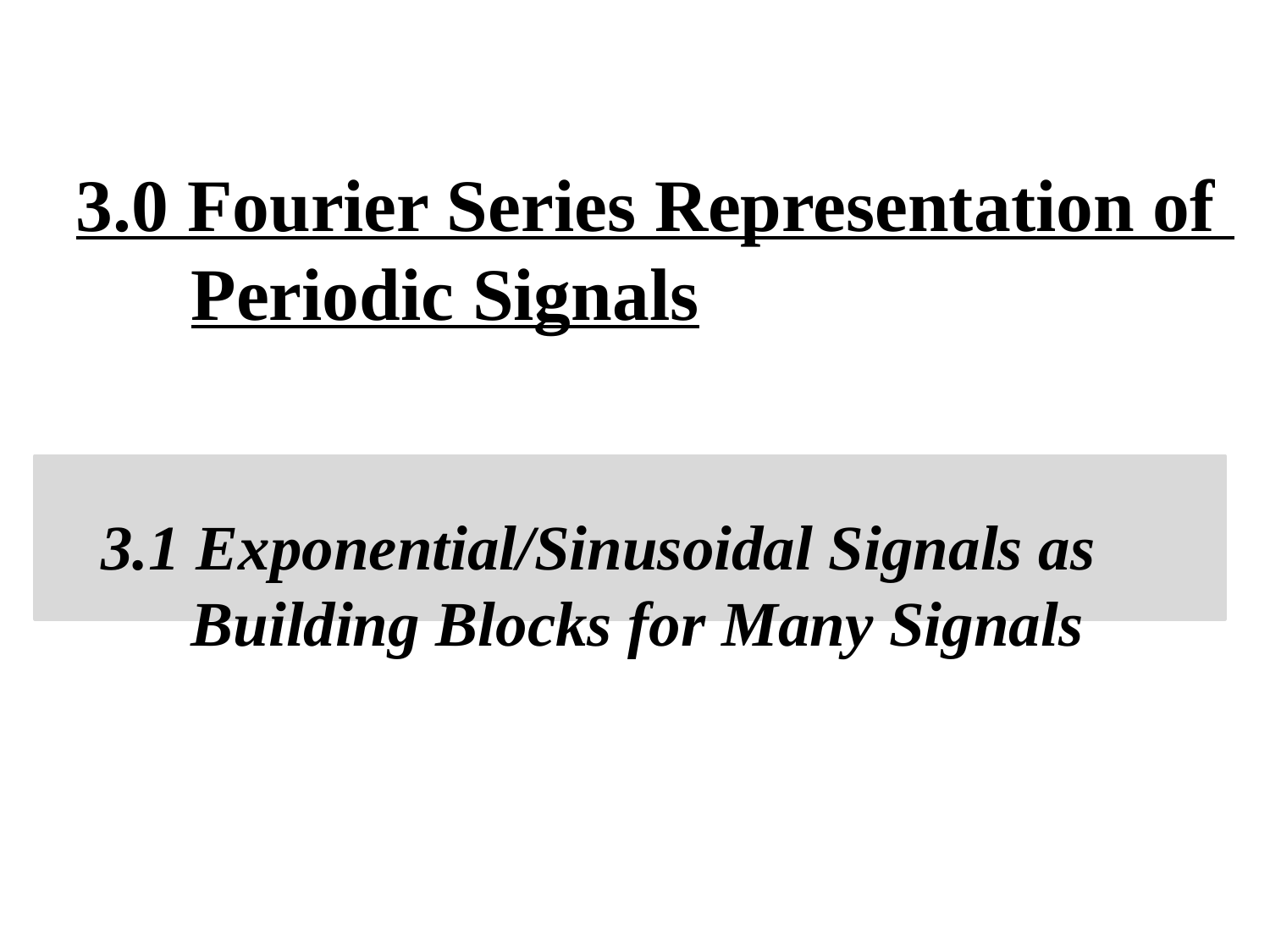

3.0 Fourier Series Representation of
Periodic Signals

3.1 Exponential/Sinusoidal Signals as
Building Blocks for Many Signals